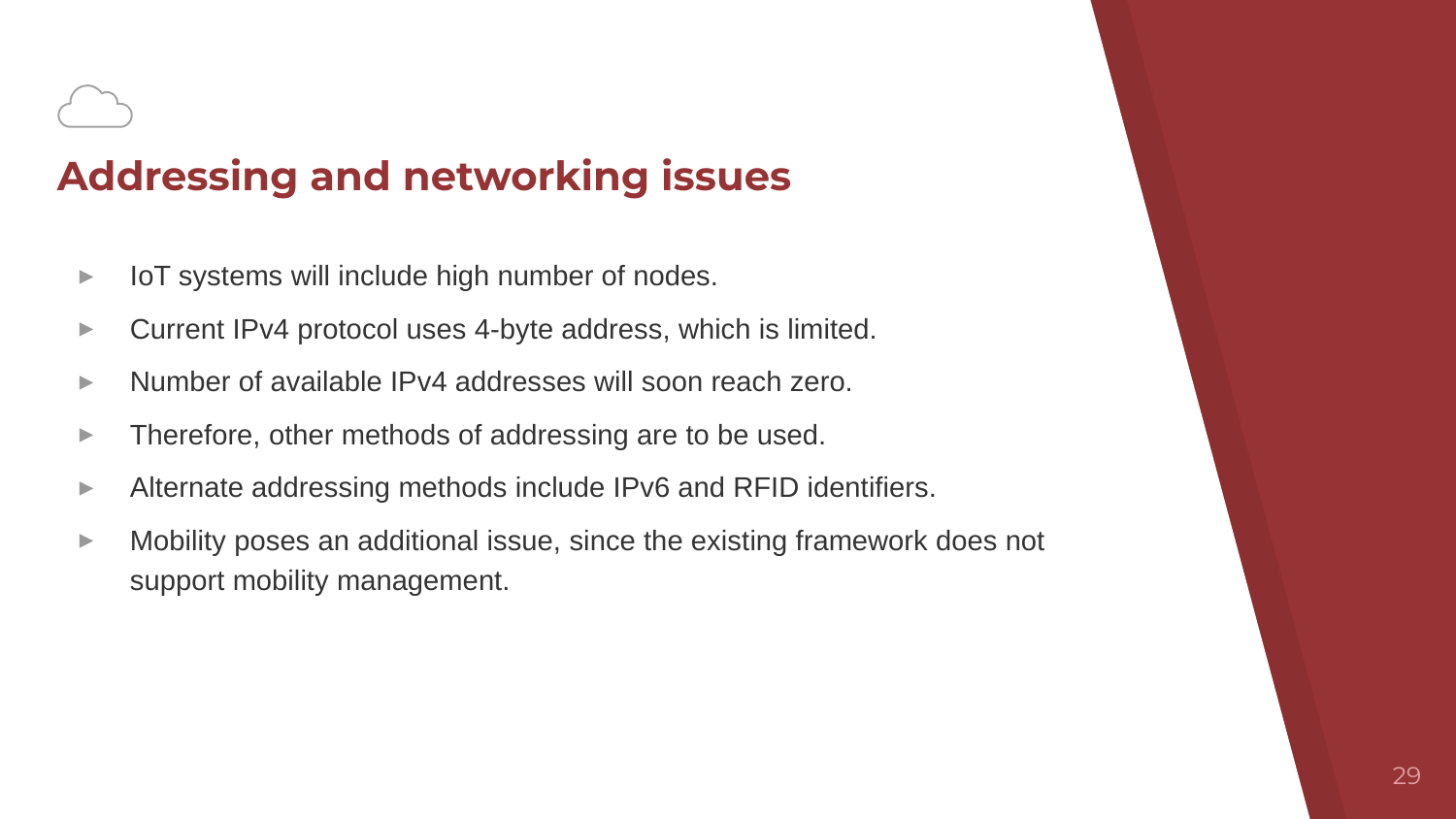

# Addressing and networking issues
IoT systems will include high number of nodes.
Current IPv4 protocol uses 4-byte address, which is limited.
Number of available IPv4 addresses will soon reach zero.
Therefore, other methods of addressing are to be used.
Alternate addressing methods include IPv6 and RFID identifiers.
Mobility poses an additional issue, since the existing framework does not support mobility management.
29